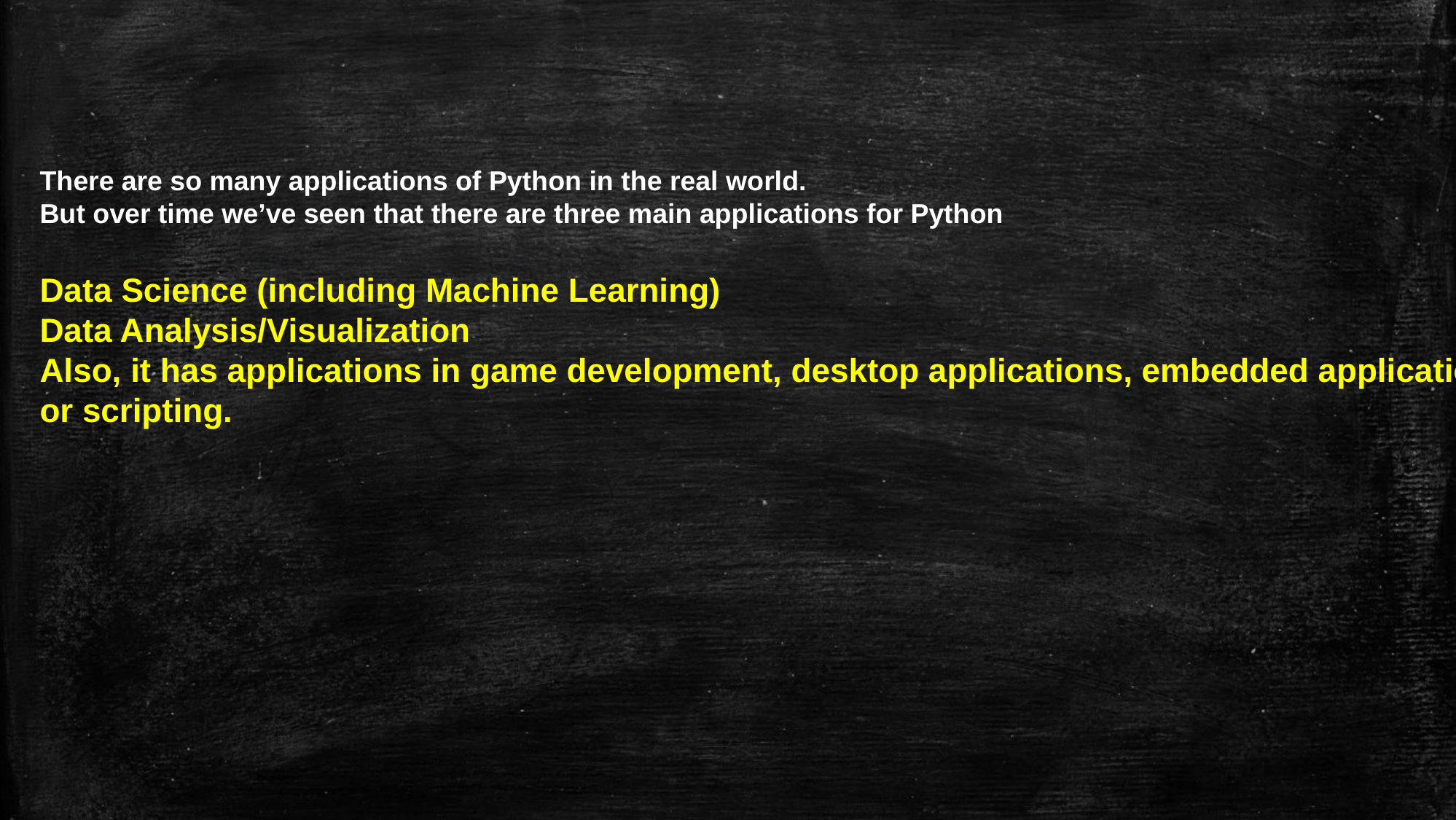

There are so many applications of Python in the real world.
But over time we’ve seen that there are three main applications for Python

Data Science (including Machine Learning)
Data Analysis/Visualization
Also, it has applications in game development, desktop applications, embedded applications or scripting.